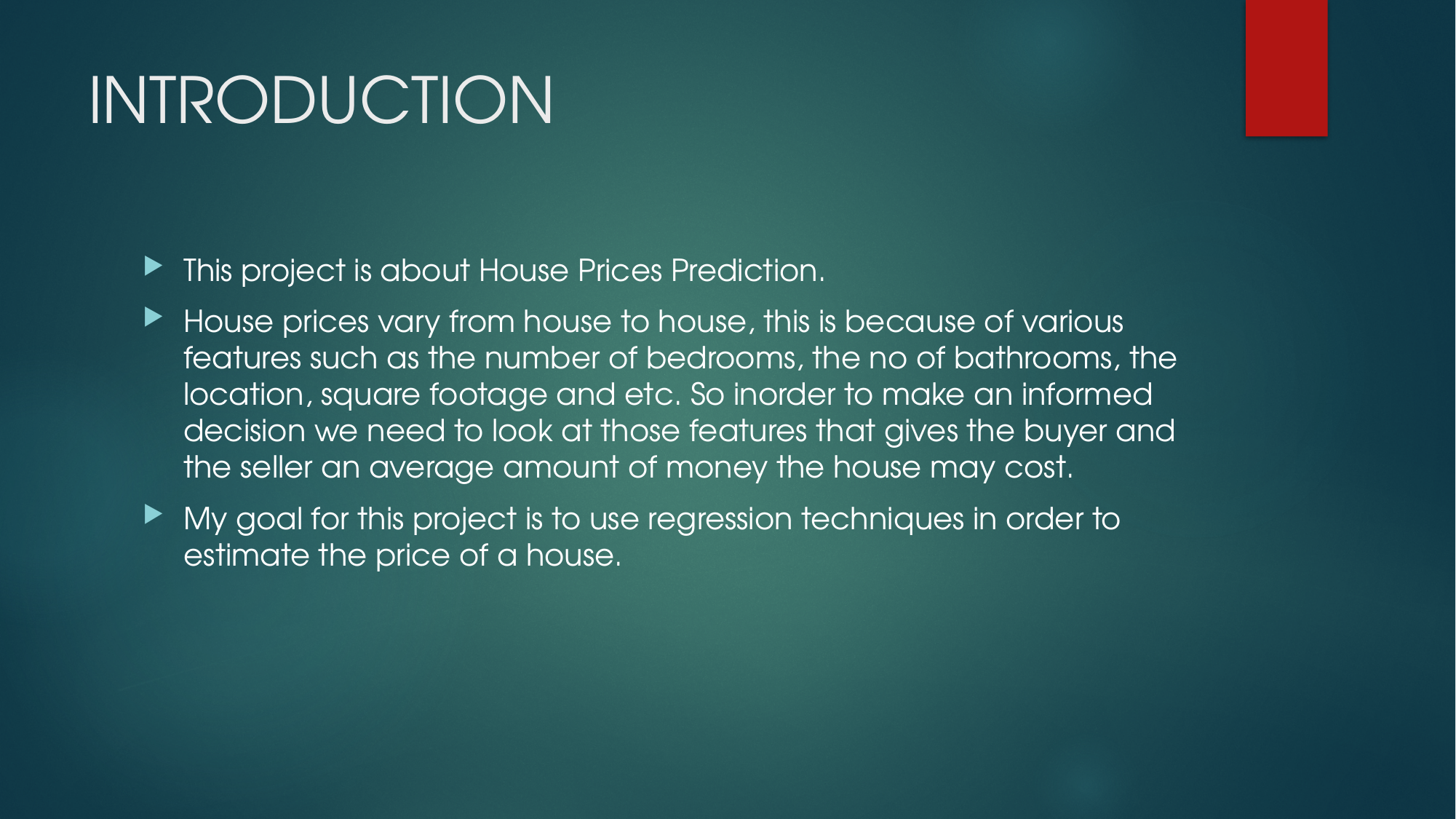

# INTRODUCTION
This project is about House Prices Prediction.
House prices vary from house to house, this is because of various features such as the number of bedrooms, the no of bathrooms, the location, square footage and etc. So inorder to make an informed decision we need to look at those features that gives the buyer and the seller an average amount of money the house may cost.
My goal for this project is to use regression techniques in order to estimate the price of a house.